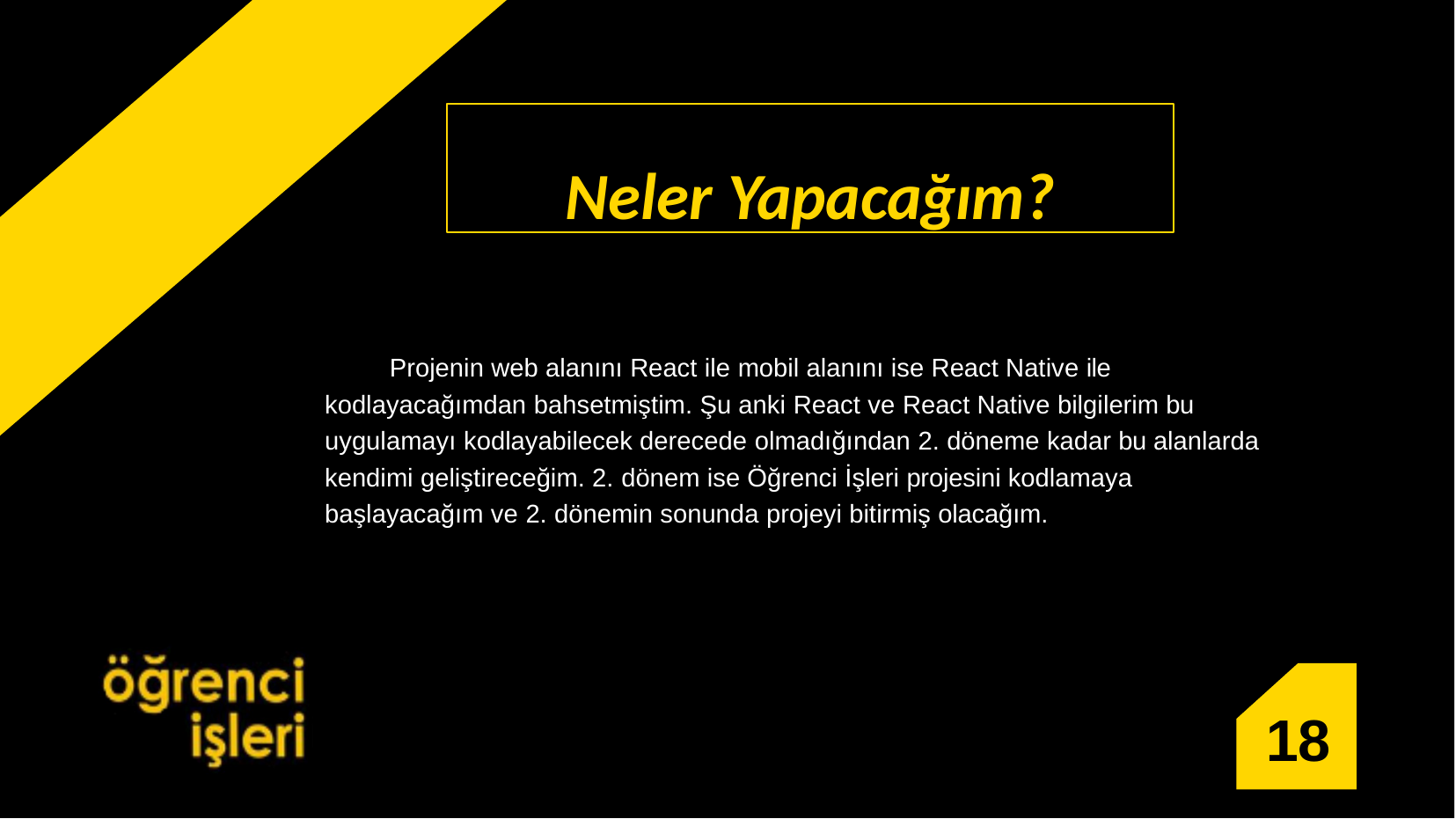

Neler Yapacağım?
Projenin web alanını React ile mobil alanını ise React Native ile kodlayacağımdan bahsetmiştim. Şu anki React ve React Native bilgilerim bu uygulamayı kodlayabilecek derecede olmadığından 2. döneme kadar bu alanlarda kendimi geliştireceğim. 2. dönem ise Öğrenci İşleri projesini kodlamaya başlayacağım ve 2. dönemin sonunda projeyi bitirmiş olacağım.
18